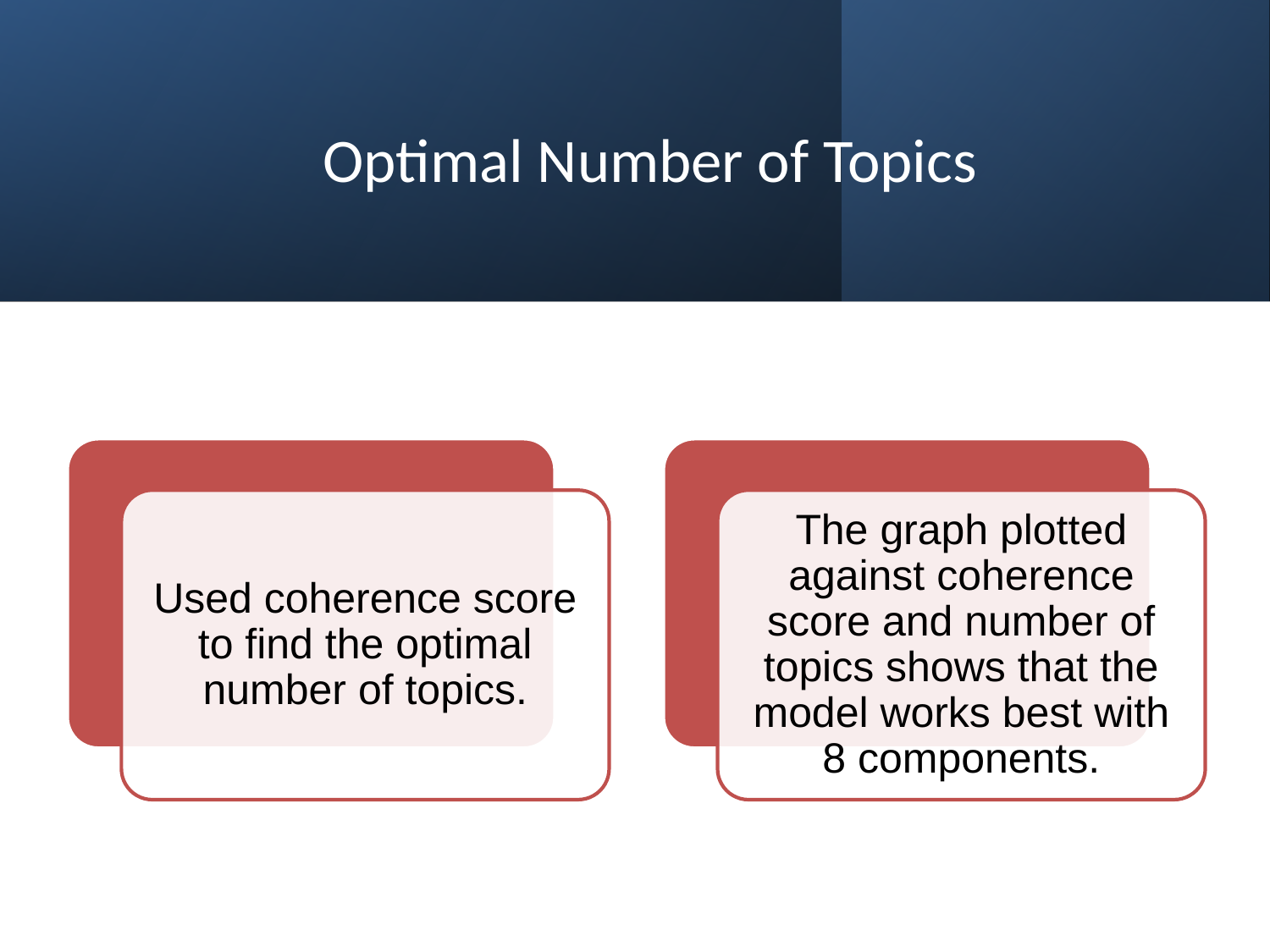

# Optimal Number of Topics

Used coherence score to find the optimal number of topics.
The graph plotted against coherence score and number of topics shows that the model works best with 8 components.